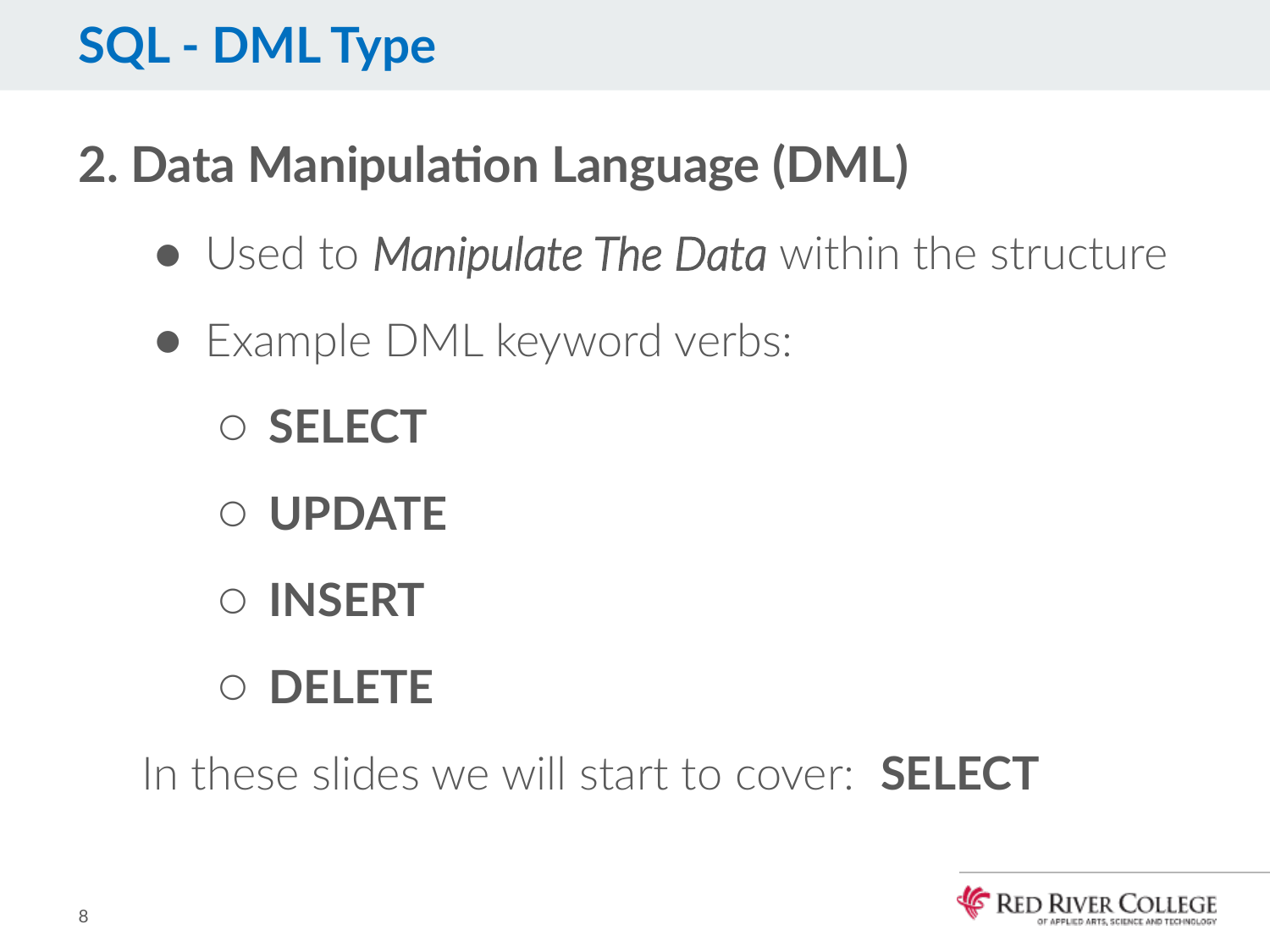

# SQL - DML Type
2. Data Manipulation Language (DML)
Used to Manipulate The Data within the structure
Example DML keyword verbs:
SELECT
UPDATE
INSERT
DELETE
In these slides we will start to cover:  SELECT
8